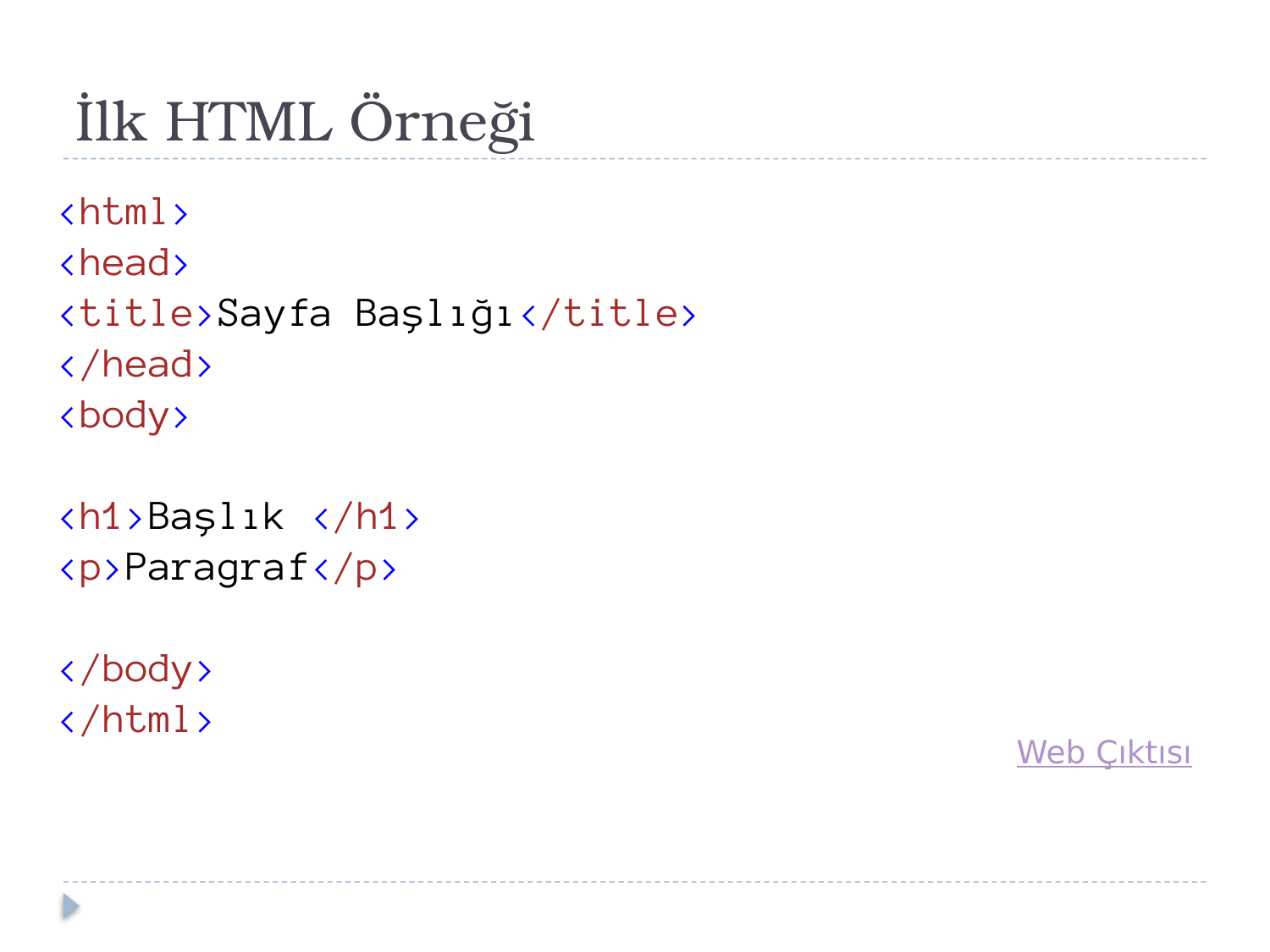

# İlk HTML Örneği
<html>
<head>
<title>Sayfa Başlığı</title>
</head>
<body>
<h1>Başlık </h1>
<p>Paragraf</p>
</body>
</html>
Web Çıktısı